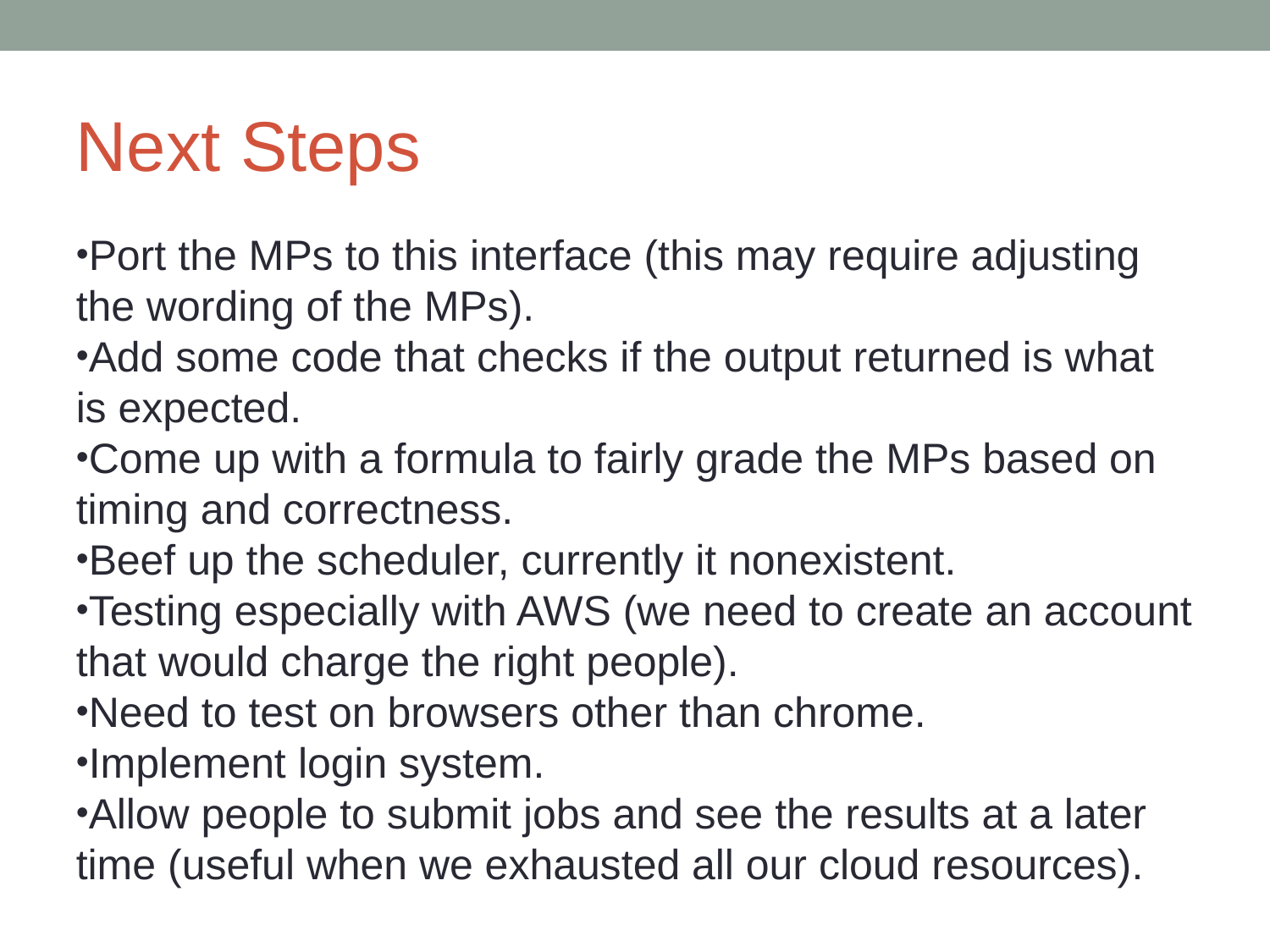

Next Steps
Port the MPs to this interface (this may require adjusting the wording of the MPs).
Add some code that checks if the output returned is what is expected.
Come up with a formula to fairly grade the MPs based on timing and correctness.
Beef up the scheduler, currently it nonexistent.
Testing especially with AWS (we need to create an account that would charge the right people).
Need to test on browsers other than chrome.
Implement login system.
Allow people to submit jobs and see the results at a later time (useful when we exhausted all our cloud resources).